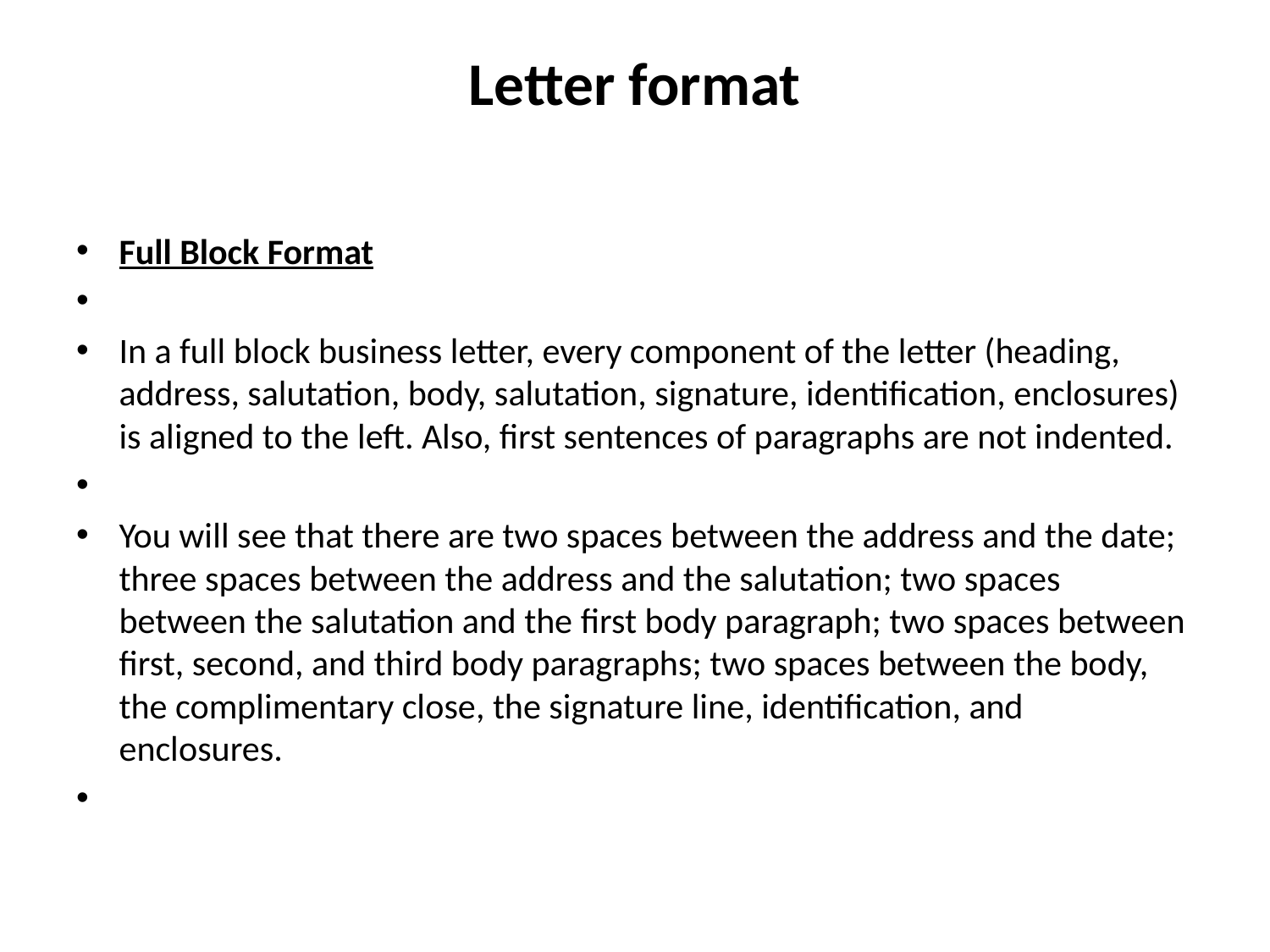

# Letter format
Full Block Format

In a full block business letter, every component of the letter (heading, address, salutation, body, salutation, signature, identification, enclosures) is aligned to the left. Also, first sentences of paragraphs are not indented.

You will see that there are two spaces between the address and the date; three spaces between the address and the salutation; two spaces between the salutation and the first body paragraph; two spaces between first, second, and third body paragraphs; two spaces between the body, the complimentary close, the signature line, identification, and enclosures.